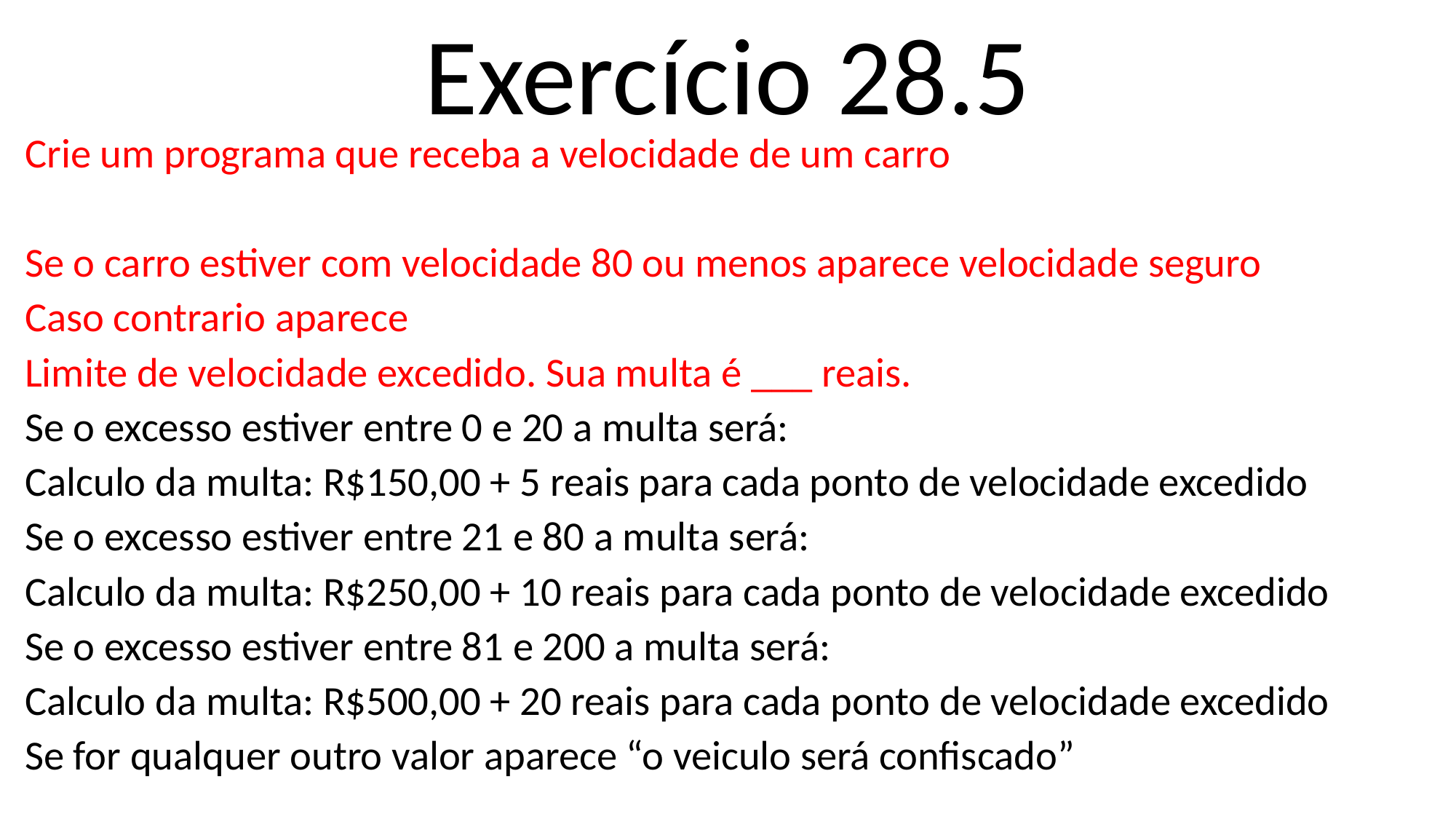

# Exercício 28.5
Crie um programa que receba a velocidade de um carro

Se o carro estiver com velocidade 80 ou menos aparece velocidade seguro
Caso contrario aparece
Limite de velocidade excedido. Sua multa é ___ reais.
Se o excesso estiver entre 0 e 20 a multa será:
Calculo da multa: R$150,00 + 5 reais para cada ponto de velocidade excedido
Se o excesso estiver entre 21 e 80 a multa será:
Calculo da multa: R$250,00 + 10 reais para cada ponto de velocidade excedido
Se o excesso estiver entre 81 e 200 a multa será:
Calculo da multa: R$500,00 + 20 reais para cada ponto de velocidade excedido
Se for qualquer outro valor aparece “o veiculo será confiscado”